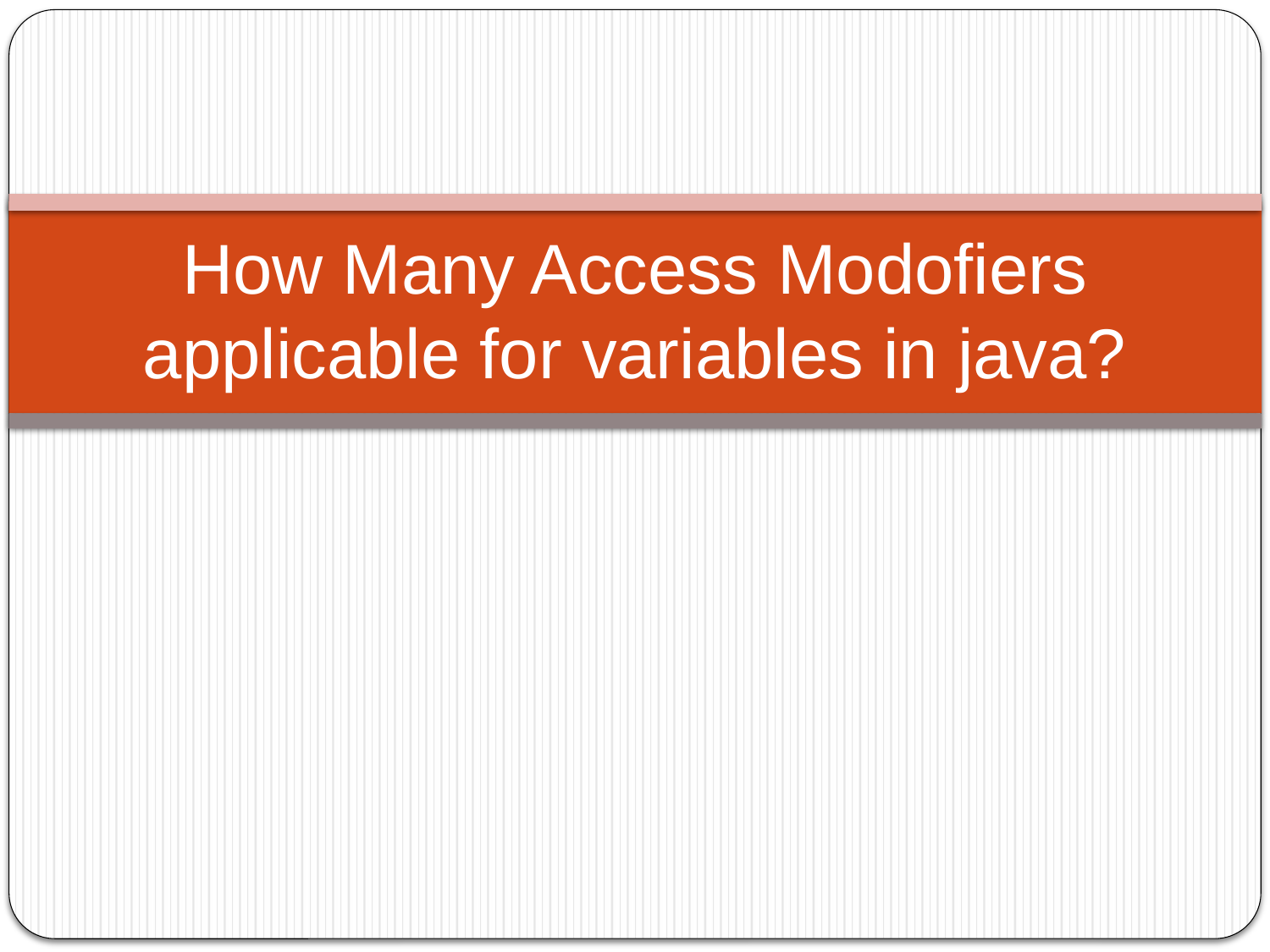

# How Many Access Modofiers applicable for variables in java?